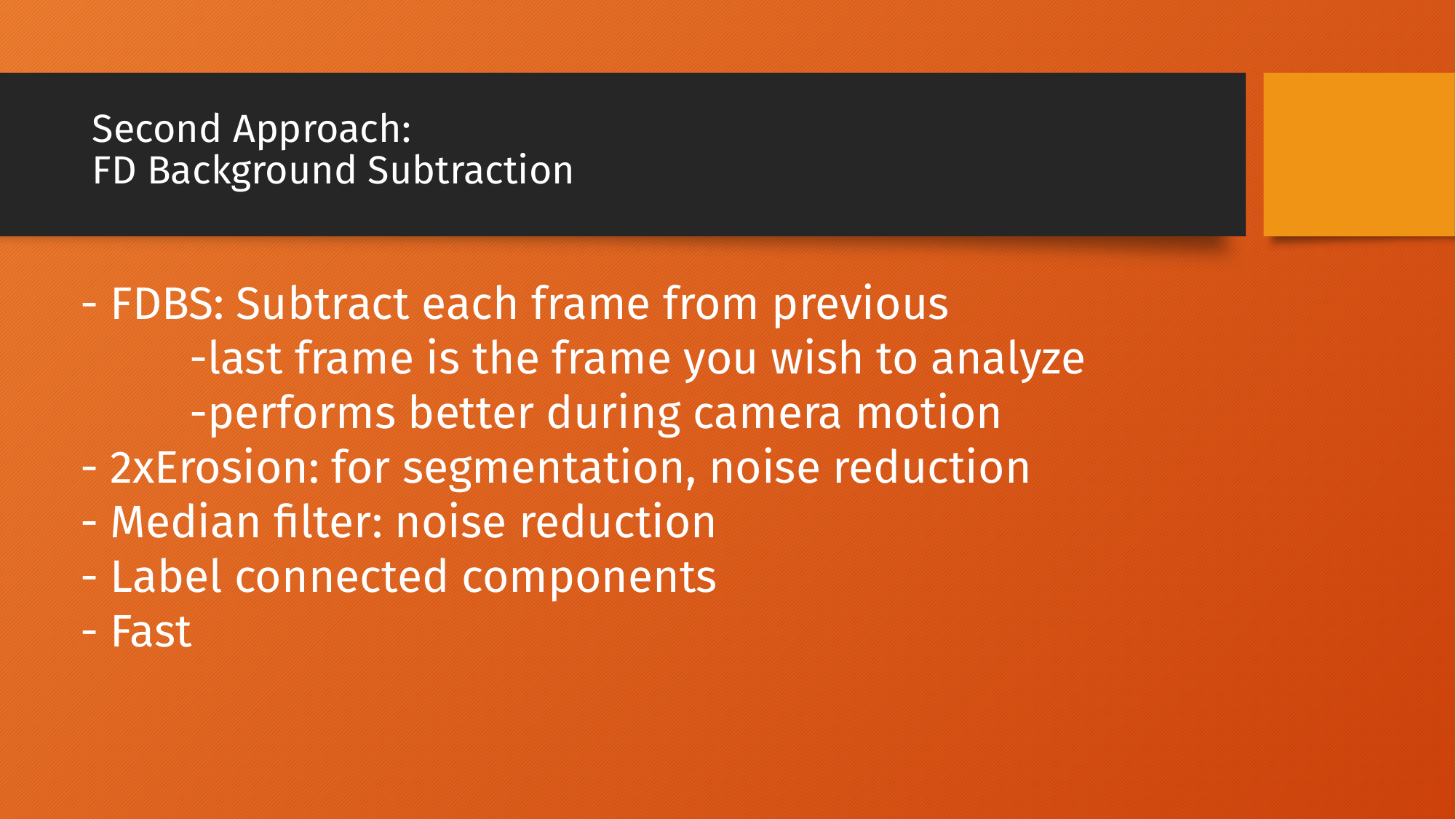

# Second Approach:
FD Background Subtraction
- FDBS: Subtract each frame from previous
	-last frame is the frame you wish to analyze
	-performs better during camera motion
- 2xErosion: for segmentation, noise reduction
- Median filter: noise reduction
- Label connected components
- Fast